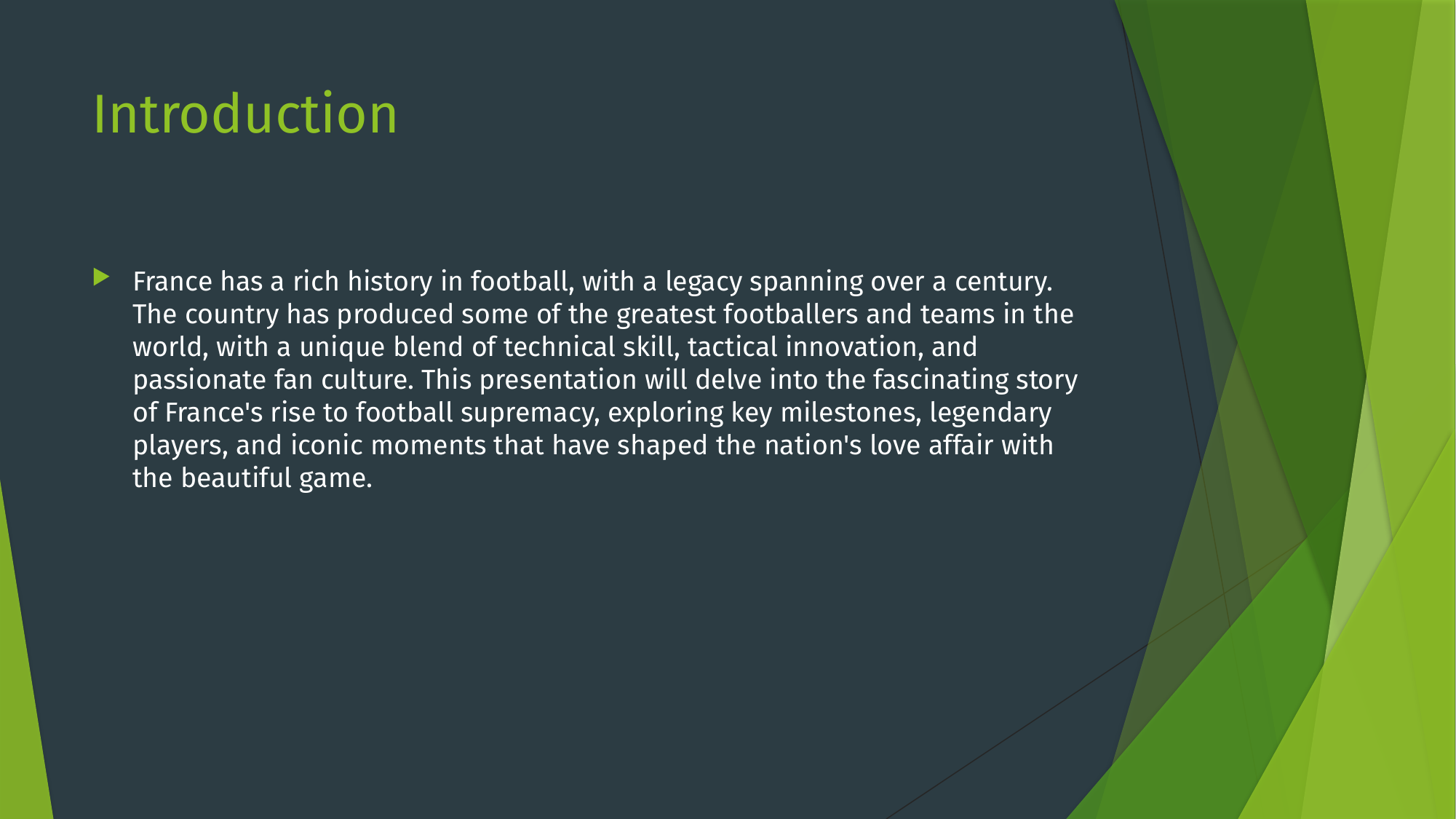

# Introduction
France has a rich history in football, with a legacy spanning over a century. The country has produced some of the greatest footballers and teams in the world, with a unique blend of technical skill, tactical innovation, and passionate fan culture. This presentation will delve into the fascinating story of France's rise to football supremacy, exploring key milestones, legendary players, and iconic moments that have shaped the nation's love affair with the beautiful game.